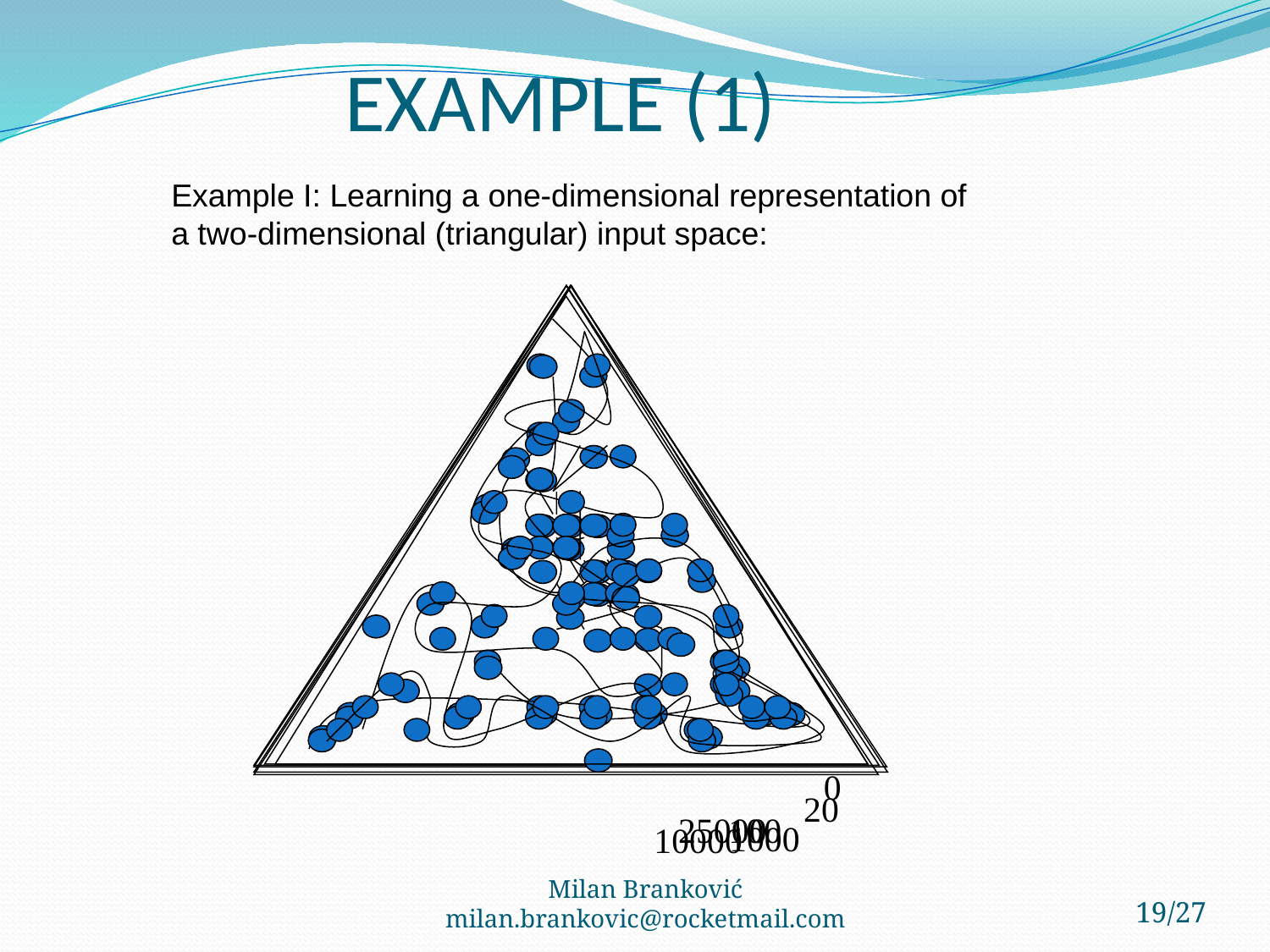

# EXAMPLE (1)
Example I: Learning a one-dimensional representation of a two-dimensional (triangular) input space:

0

20

1000

100

25000

10000
Milan Branković milan.brankovic@rocketmail.com
19/27